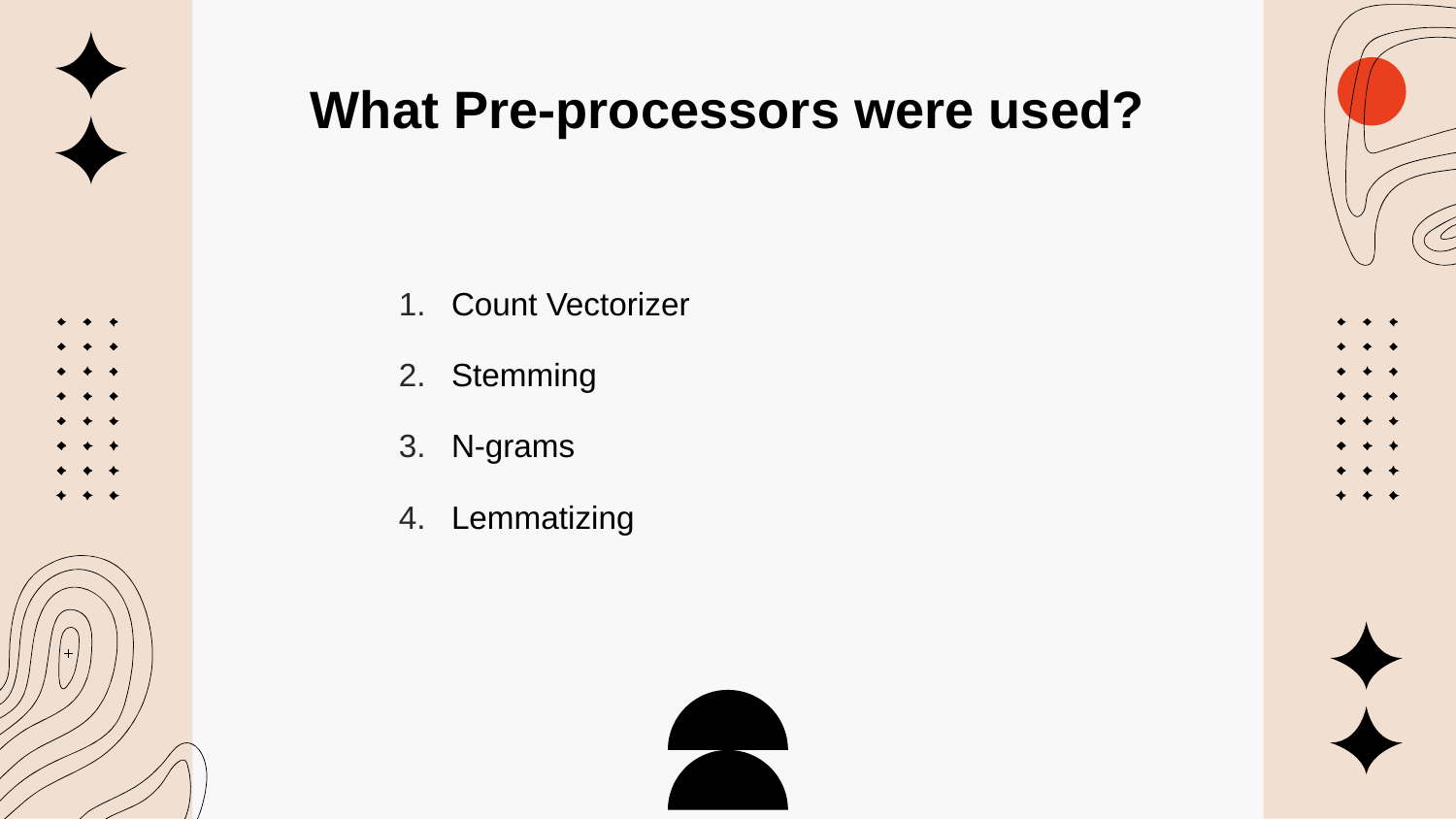

# What Pre-processors were used?
Count Vectorizer
Stemming
N-grams
Lemmatizing